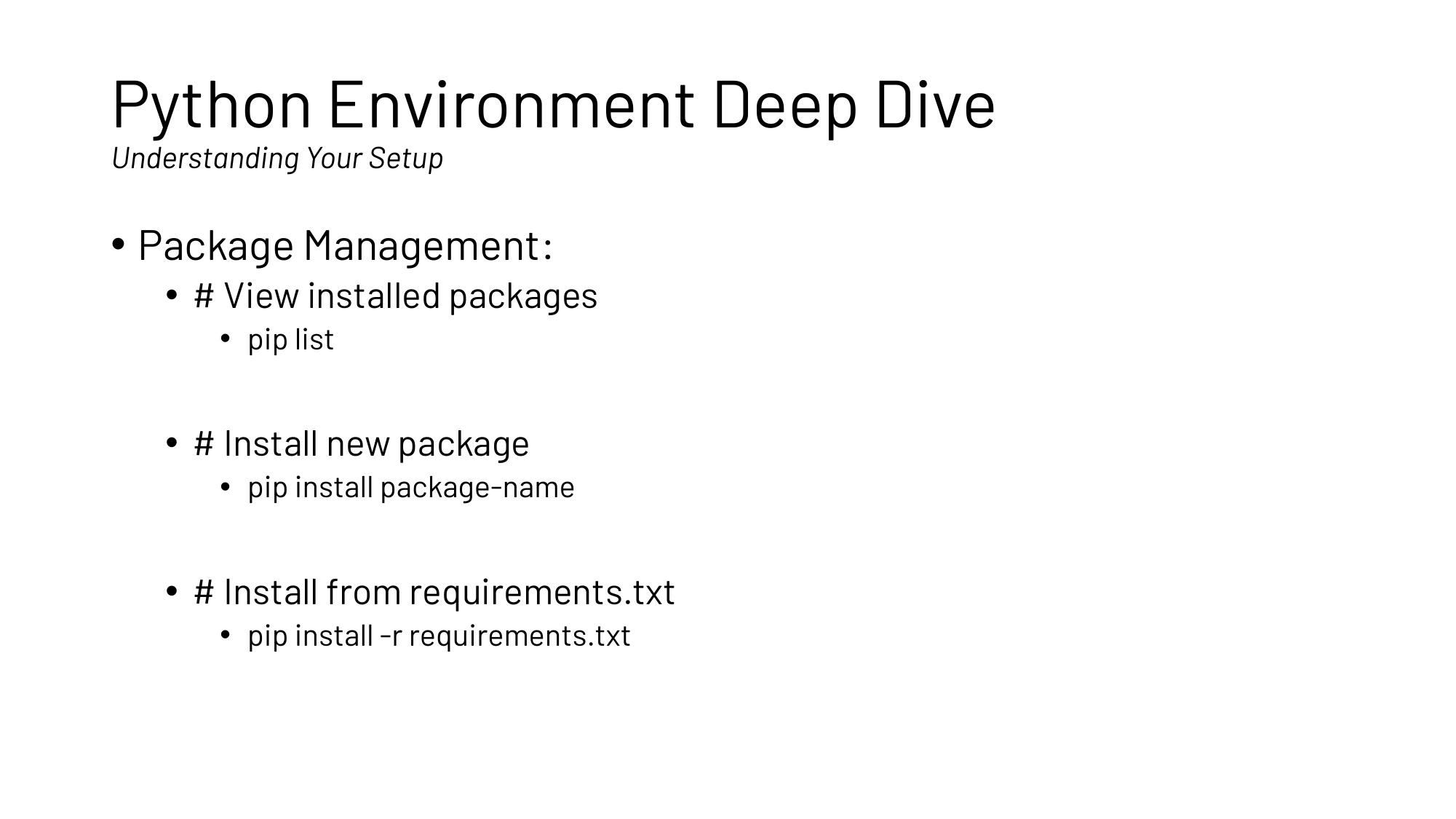

# Python Environment Deep Dive Understanding Your Setup
Package Management:
# View installed packages
pip list

# Install new package
pip install package-name

# Install from requirements.txt
pip install -r requirements.txt